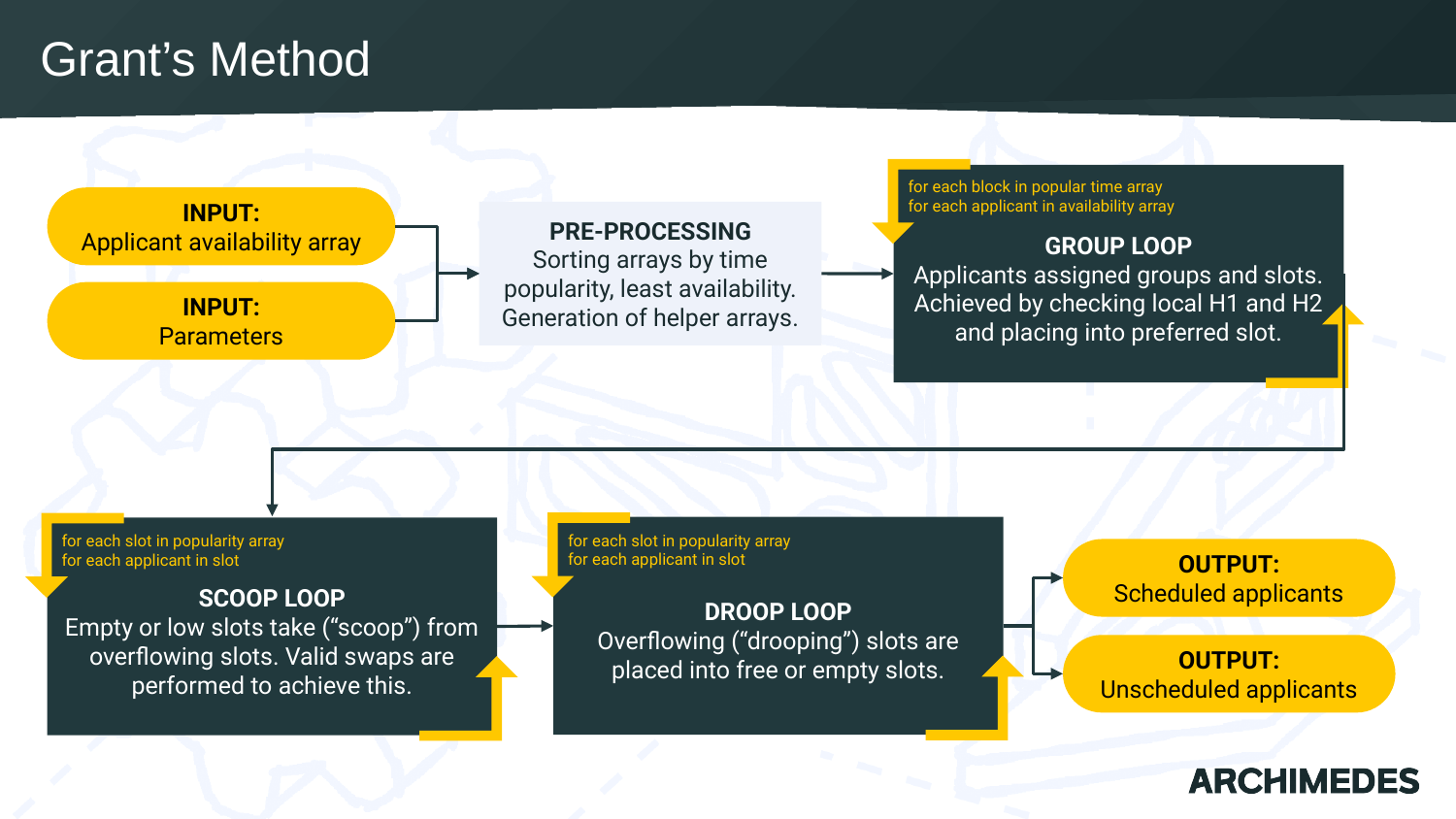

# Grant’s Method

for each block in popular time array
for each applicant in availability array

GROUP LOOP
Applicants assigned groups and slots. Achieved by checking local H1 and H2 and placing into preferred slot.
INPUT:
Applicant availability array
PRE-PROCESSING
Sorting arrays by time popularity, least availability.
Generation of helper arrays.
INPUT:
Parameters

for each slot in popularity array
for each applicant in slot
for each slot in popularity array
for each applicant in slot

DROOP LOOP
Overflowing (“drooping”) slots are placed into free or empty slots.

SCOOP LOOP
Empty or low slots take (“scoop”) from overflowing slots. Valid swaps are performed to achieve this.
OUTPUT:
Scheduled applicants
OUTPUT:
Unscheduled applicants